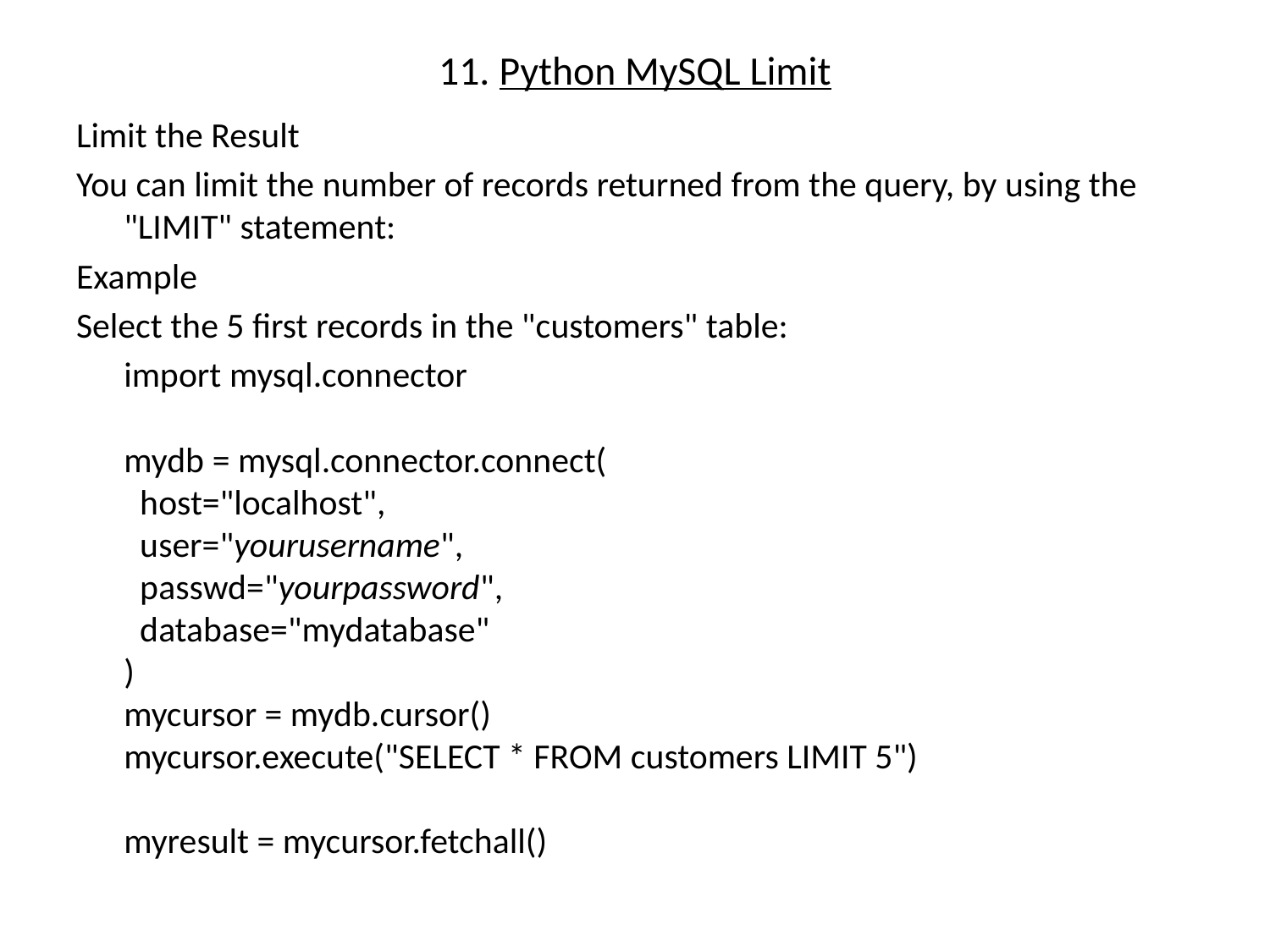

# 11. Python MySQL Limit
Limit the Result
You can limit the number of records returned from the query, by using the "LIMIT" statement:
Example
Select the 5 first records in the "customers" table:
	import mysql.connector
mydb = mysql.connector.connect(
  host="localhost",
  user="yourusername",
  passwd="yourpassword",
  database="mydatabase"
)
mycursor = mydb.cursor()
mycursor.execute("SELECT * FROM customers LIMIT 5")
myresult = mycursor.fetchall()